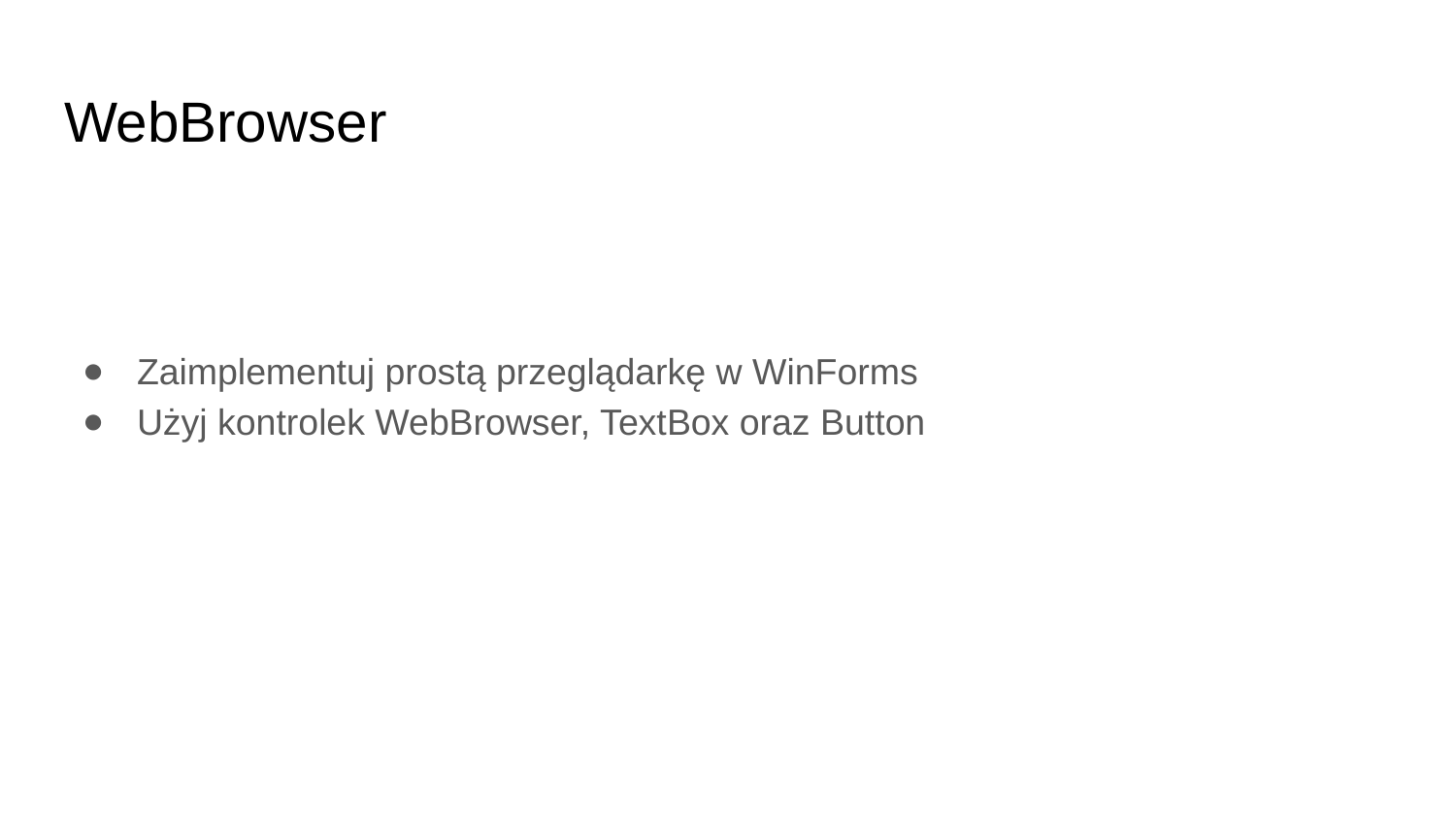

# WebBrowser

Zaimplementuj prostą przeglądarkę w WinForms
Użyj kontrolek WebBrowser, TextBox oraz Button